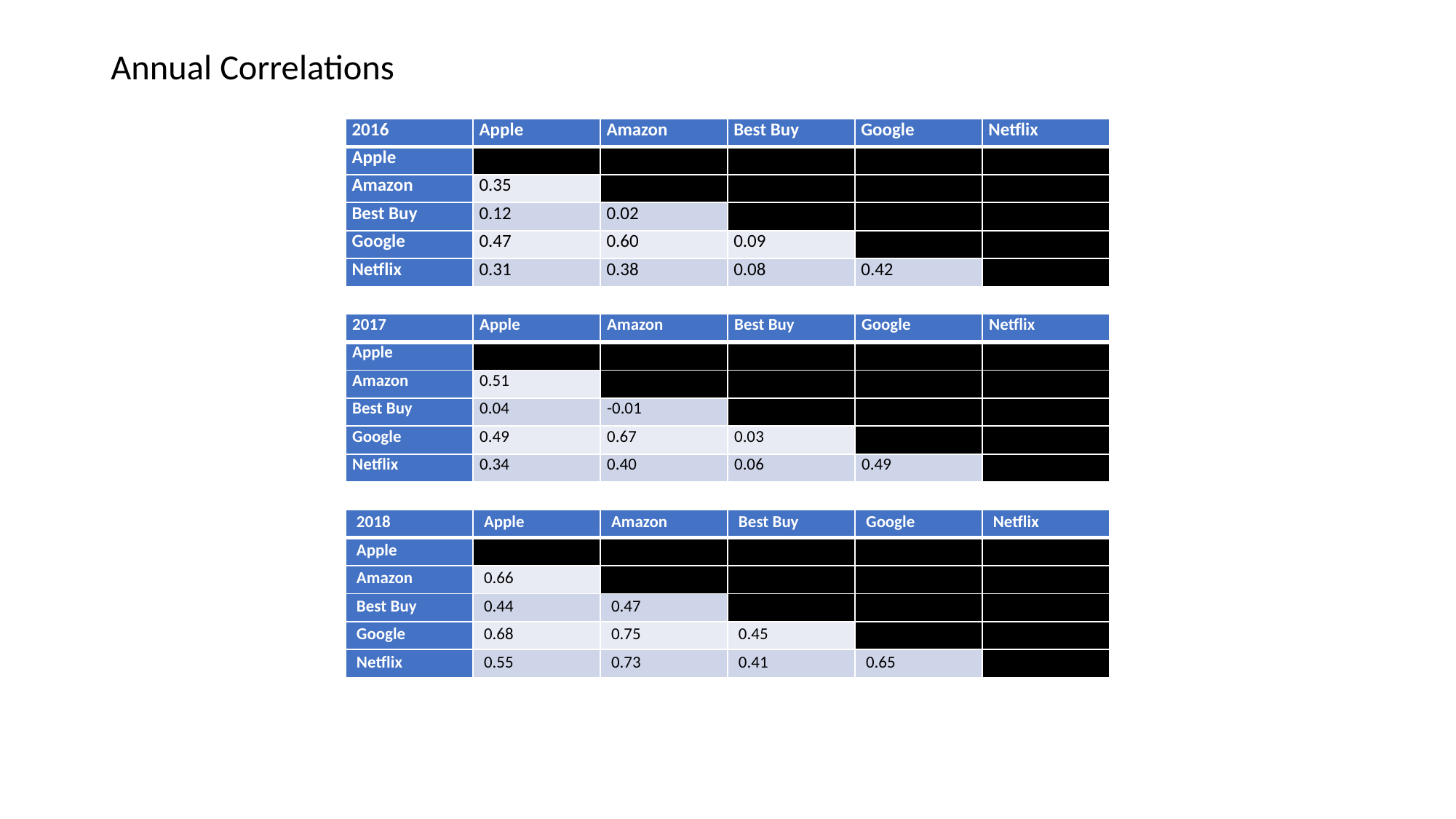

# Annual Correlations
| 2016 | Apple | Amazon | Best Buy | Google | Netflix |
| --- | --- | --- | --- | --- | --- |
| Apple |  |  |  |  |  |
| Amazon | 0.35 |  |  |  |  |
| Best Buy | 0.12 | 0.02 |  |  |  |
| Google | 0.47 | 0.60 | 0.09 |  |  |
| Netflix | 0.31 | 0.38 | 0.08 | 0.42 |  |
| 2017 | Apple | Amazon | Best Buy | Google | Netflix |
| --- | --- | --- | --- | --- | --- |
| Apple |  |  |  |  |  |
| Amazon | 0.51 |  |  |  |  |
| Best Buy | 0.04 | -0.01 |  |  |  |
| Google | 0.49 | 0.67 | 0.03 |  |  |
| Netflix | 0.34 | 0.40 | 0.06 | 0.49 |  |
| 2018 | Apple | Amazon | Best Buy | Google | Netflix |
| --- | --- | --- | --- | --- | --- |
| Apple |  |  |  |  |  |
| Amazon | 0.66 |  |  |  |  |
| Best Buy | 0.44 | 0.47 |  |  |  |
| Google | 0.68 | 0.75 | 0.45 |  |  |
| Netflix | 0.55 | 0.73 | 0.41 | 0.65 |  |